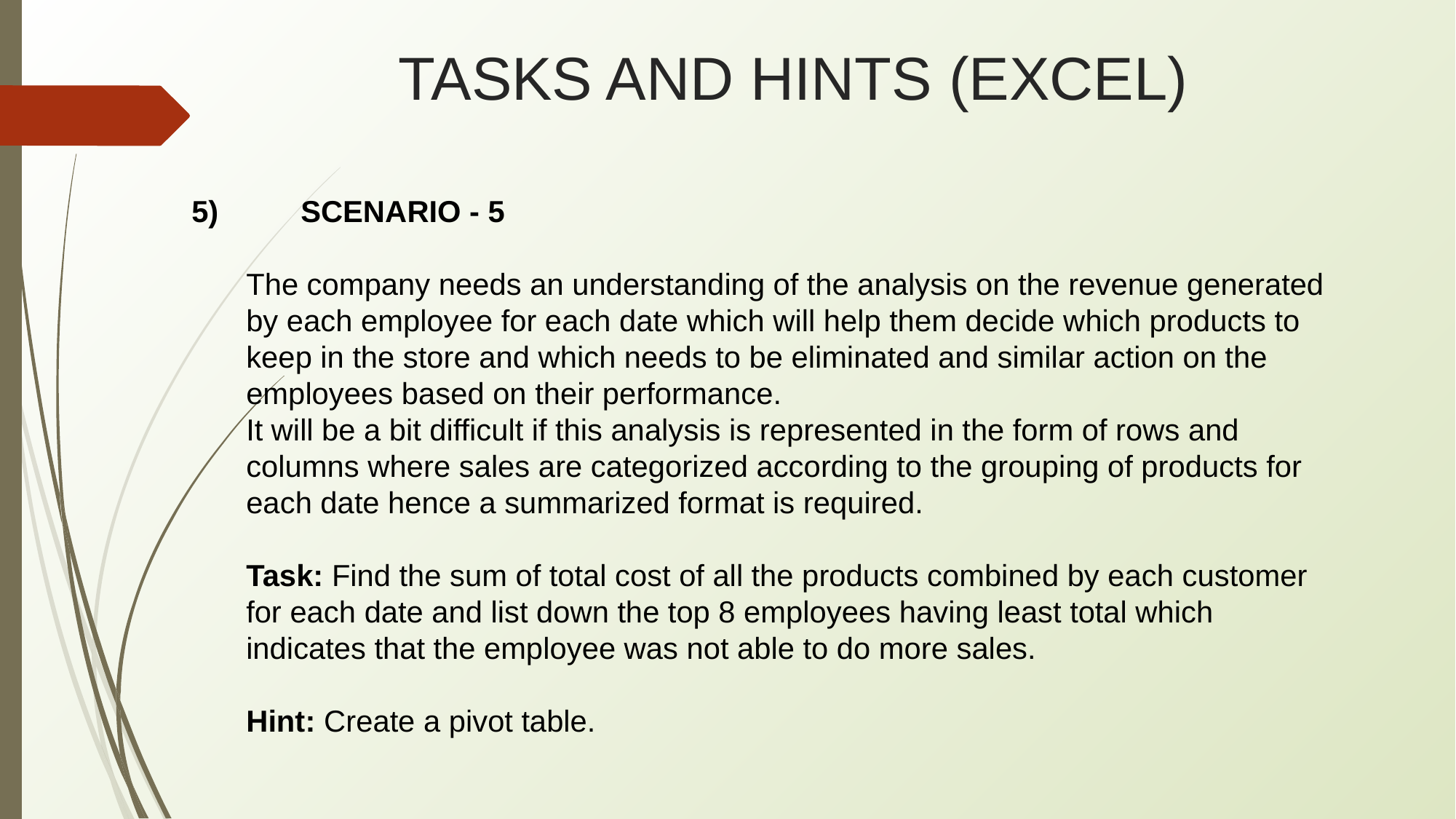

# TASKS AND HINTS (EXCEL)
5)	SCENARIO - 5

The company needs an understanding of the analysis on the revenue generated by each employee for each date which will help them decide which products to keep in the store and which needs to be eliminated and similar action on the employees based on their performance.
It will be a bit difficult if this analysis is represented in the form of rows and columns where sales are categorized according to the grouping of products for each date hence a summarized format is required.

Task: Find the sum of total cost of all the products combined by each customer for each date and list down the top 8 employees having least total which indicates that the employee was not able to do more sales.

Hint: Create a pivot table.